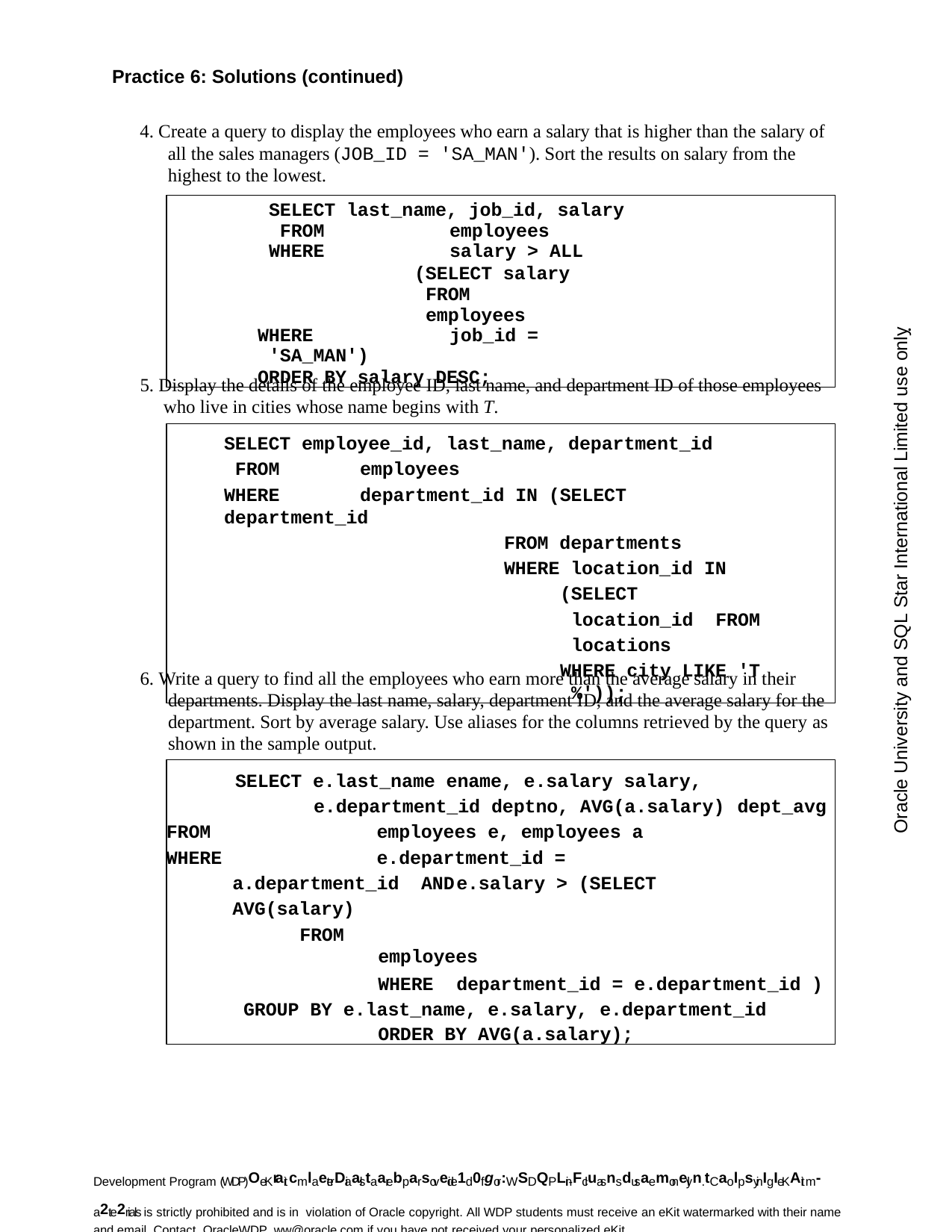

Practice 6: Solutions (continued)

4. Create a query to display the employees who earn a salary that is higher than the salary of  all the sales managers (JOB_ID = 'SA_MAN'). Sort the results on salary from the  highest to the lowest.
SELECT last_name, job_id, salary  FROM	employees
WHERE	salary > ALL
(SELECT salary  FROM	employees
WHERE	job_id = 'SA_MAN')
ORDER BY salary DESC;
Oracle University and SQL Star International Limited use onlyฺ
5. Display the details of the employee ID, last name, and department ID of those employees  who live in cities whose name begins with T.
SELECT employee_id, last_name, department_id  FROM	employees
WHERE	department_id IN (SELECT department_id
FROM departments  WHERE location_id IN
(SELECT	location_id  FROM locations
WHERE city LIKE 'T%'));
6. Write a query to find all the employees who earn more than the average salary in their  departments. Display the last name, salary, department ID, and the average salary for the  department. Sort by average salary. Use aliases for the columns retrieved by the query as  shown in the sample output.
SELECT e.last_name ename, e.salary salary,  e.department_id deptno, AVG(a.salary) dept_avg
FROM	employees e, employees a
WHERE	e.department_id = a.department_id  AND	e.salary > (SELECT AVG(salary)
FROM	employees
WHERE	department_id = e.department_id )  GROUP BY e.last_name, e.salary, e.department_id
ORDER BY AVG(a.salary);
Development Program (WDP)OeKrait cmlaeterDiaalstaarebparsoveide1d0fgor:WSDQPLin-Fcluasns dusaemonelyn. tCaolpsyinIgI eKAit m- a2te2rials is strictly prohibited and is in  violation of Oracle copyright. All WDP students must receive an eKit watermarked with their name and email. Contact  OracleWDP_ww@oracle.com if you have not received your personalized eKit.